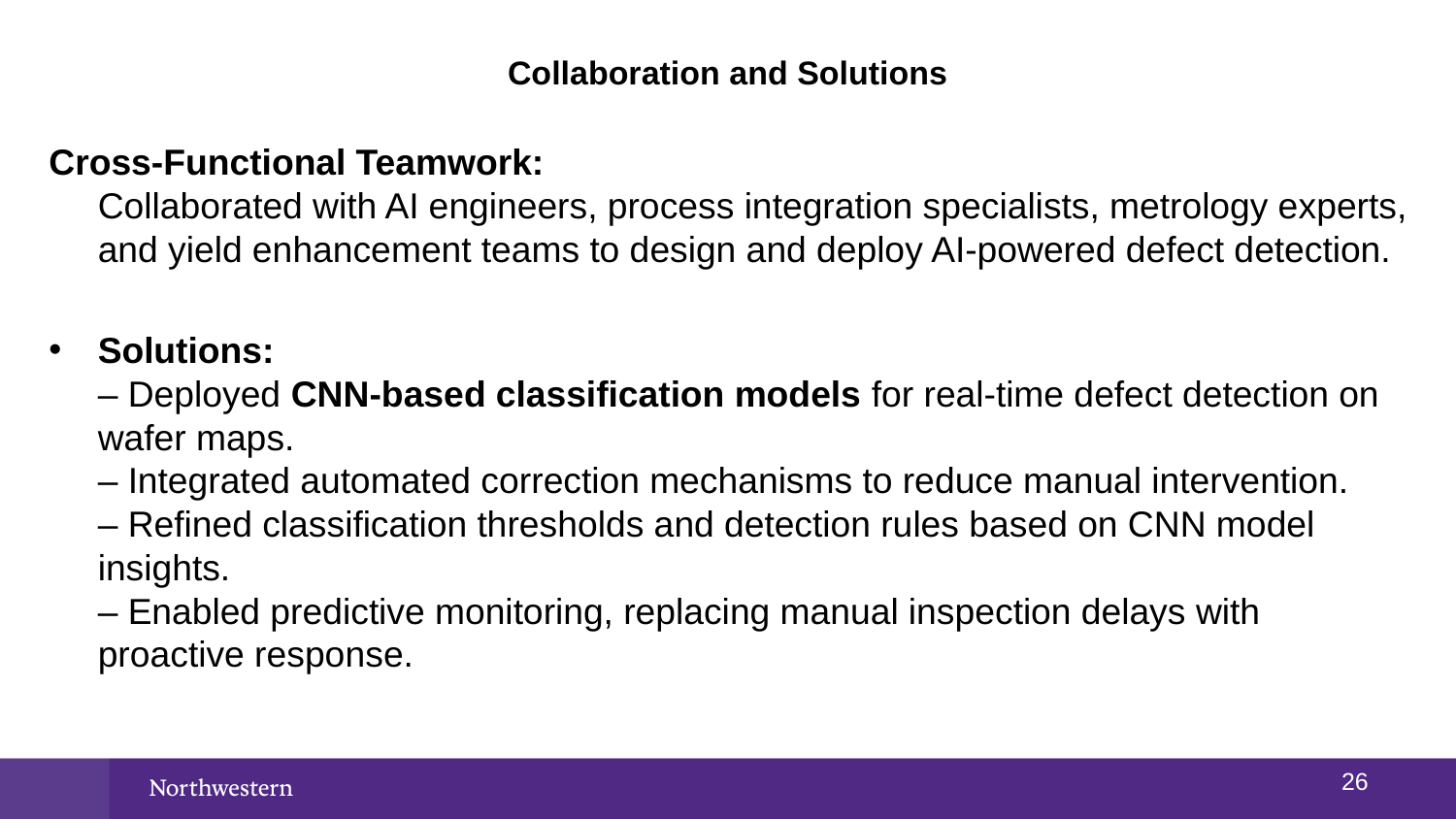

# Collaboration and Solutions
Cross-Functional Teamwork:
Collaborated with AI engineers, process integration specialists, metrology experts, and yield enhancement teams to design and deploy AI-powered defect detection.

Solutions:
– Deployed CNN-based classification models for real-time defect detection on wafer maps.
– Integrated automated correction mechanisms to reduce manual intervention.
– Refined classification thresholds and detection rules based on CNN model insights.
– Enabled predictive monitoring, replacing manual inspection delays with proactive response.

26